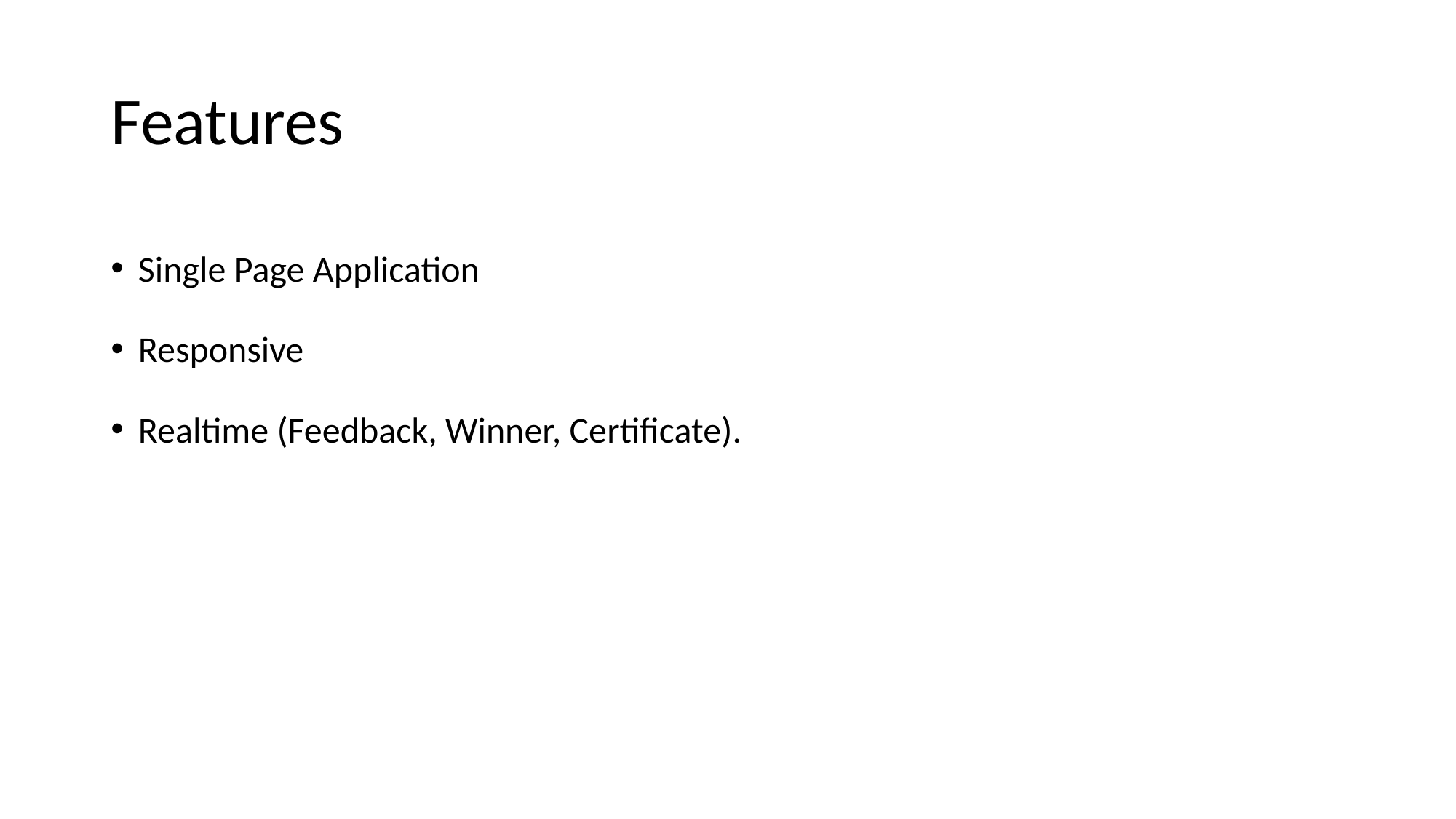

# Features
Single Page Application
Responsive
Realtime (Feedback, Winner, Certificate).